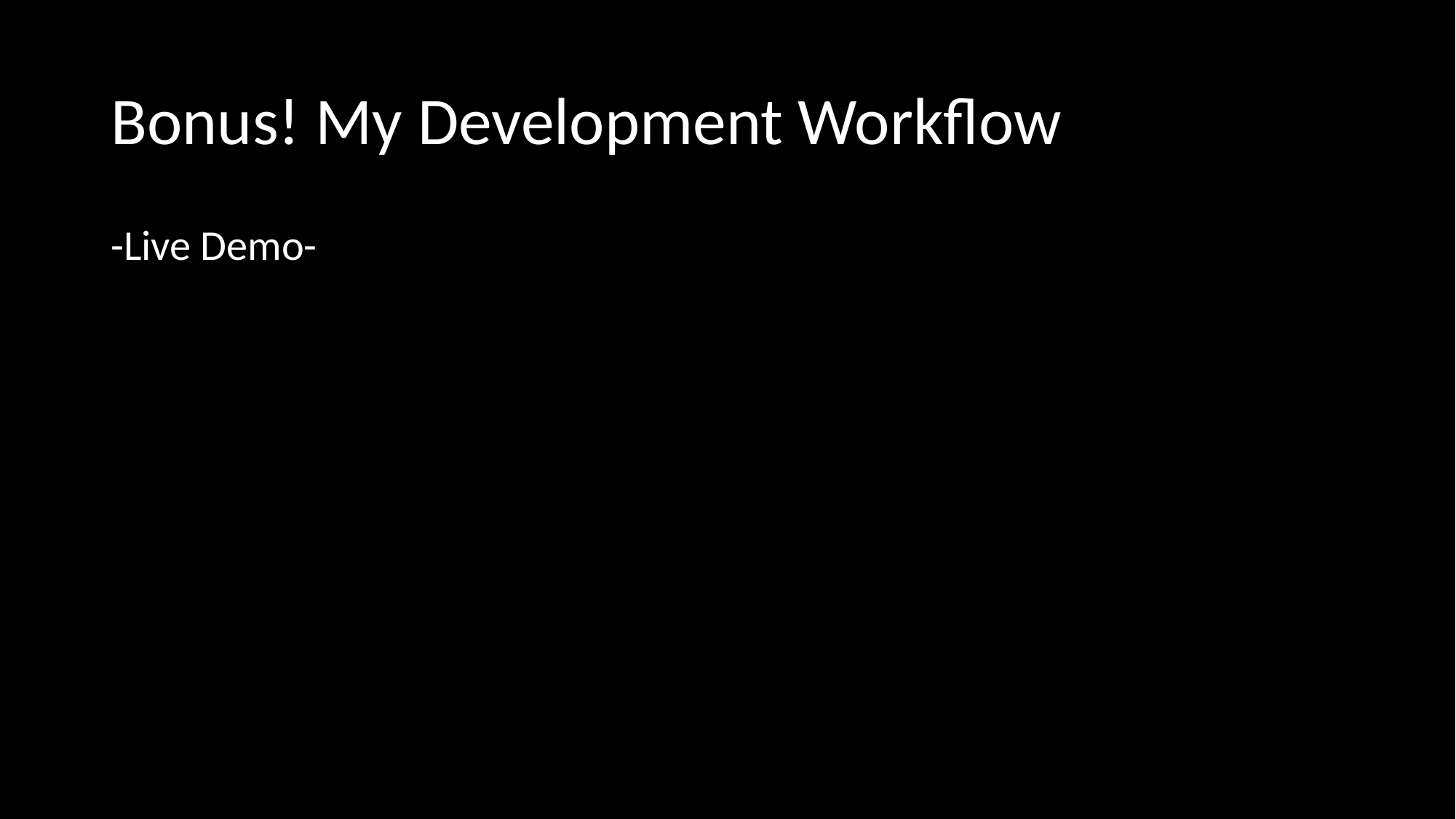

# Bonus! My Development Workflow
-Live Demo-